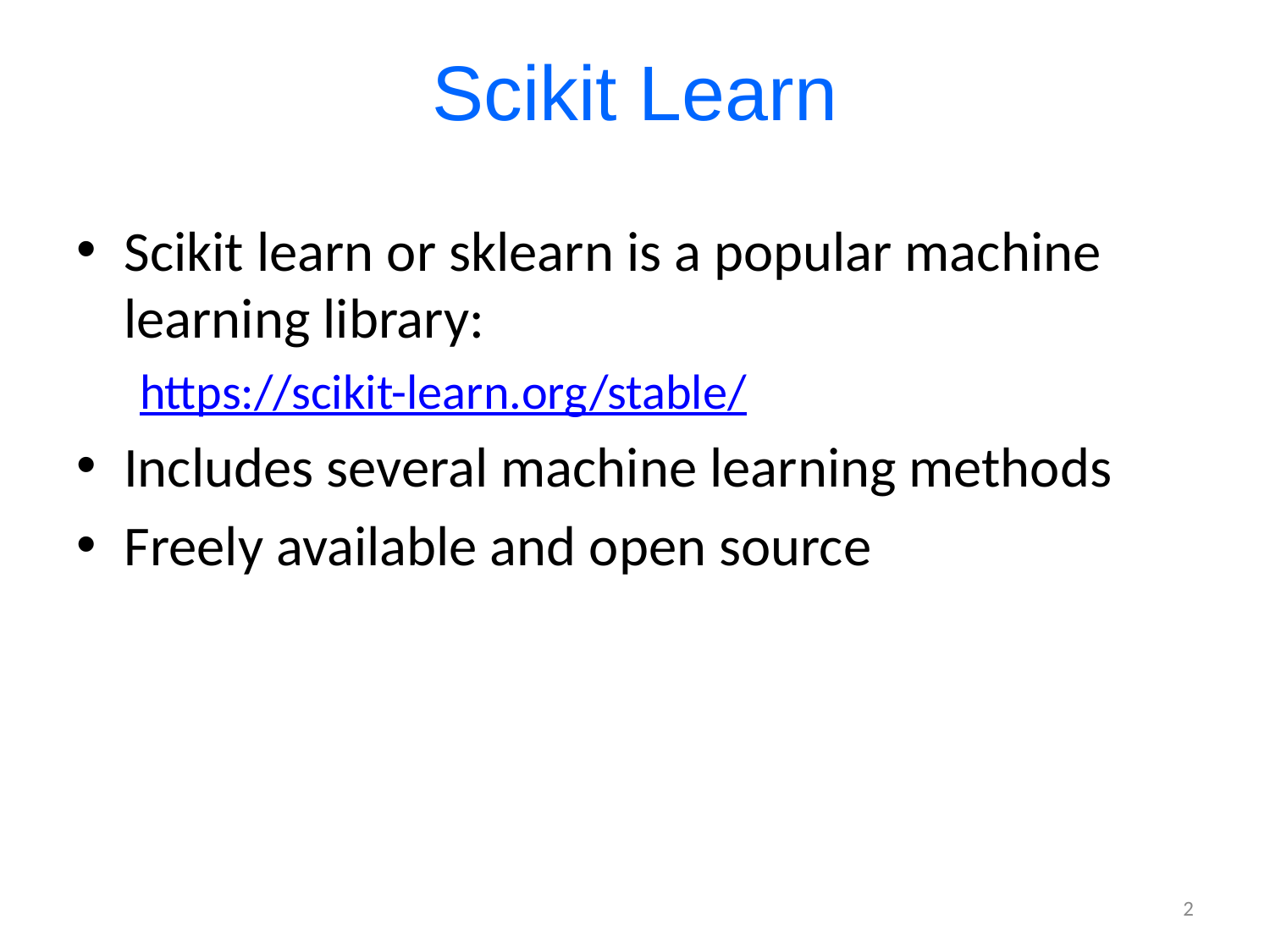

# Scikit Learn

Scikit learn or sklearn is a popular machine learning library:
https://scikit-learn.org/stable/
Includes several machine learning methods
Freely available and open source
2